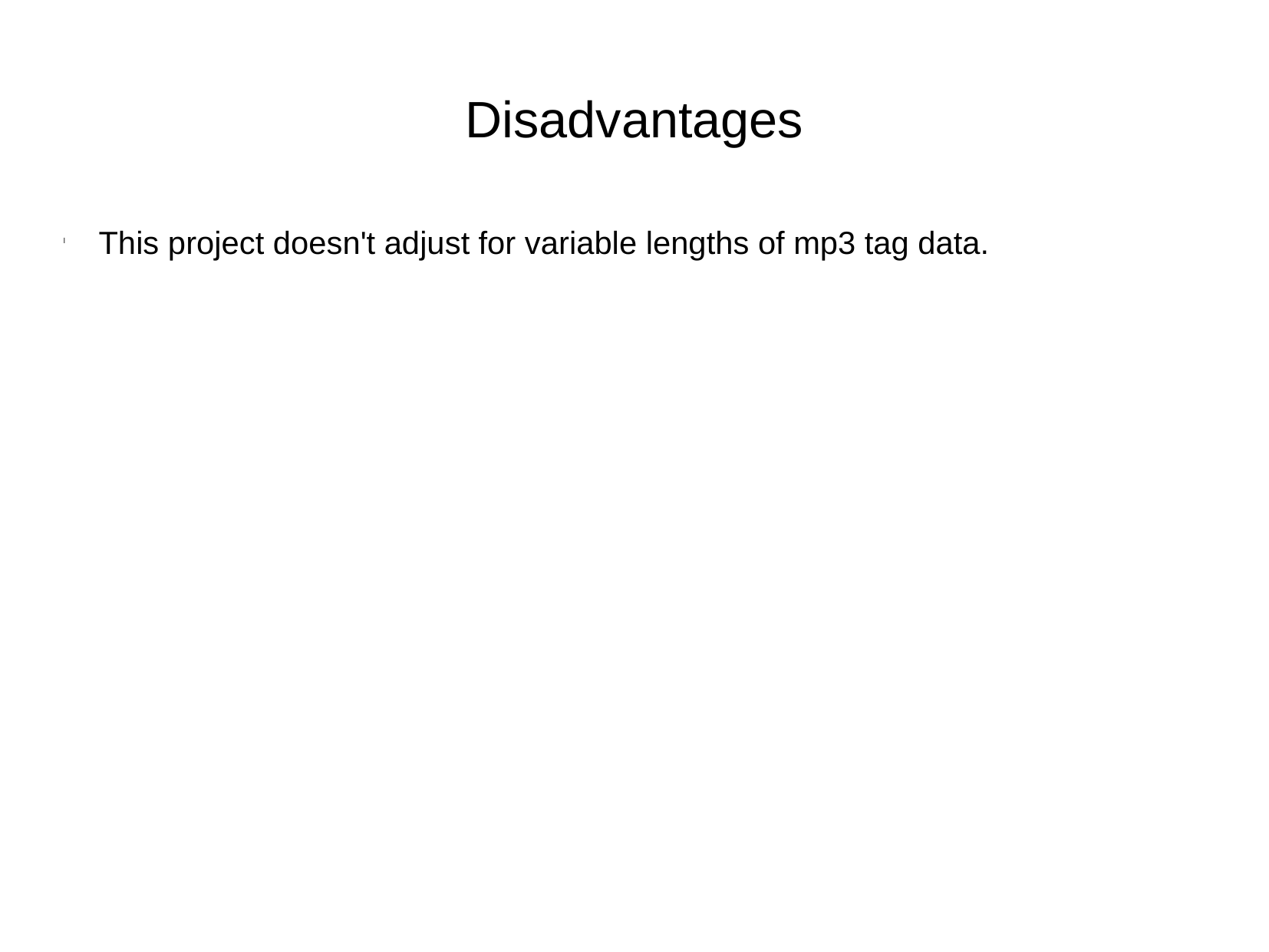

Disadvantages
 This project doesn't adjust for variable lengths of mp3 tag data.